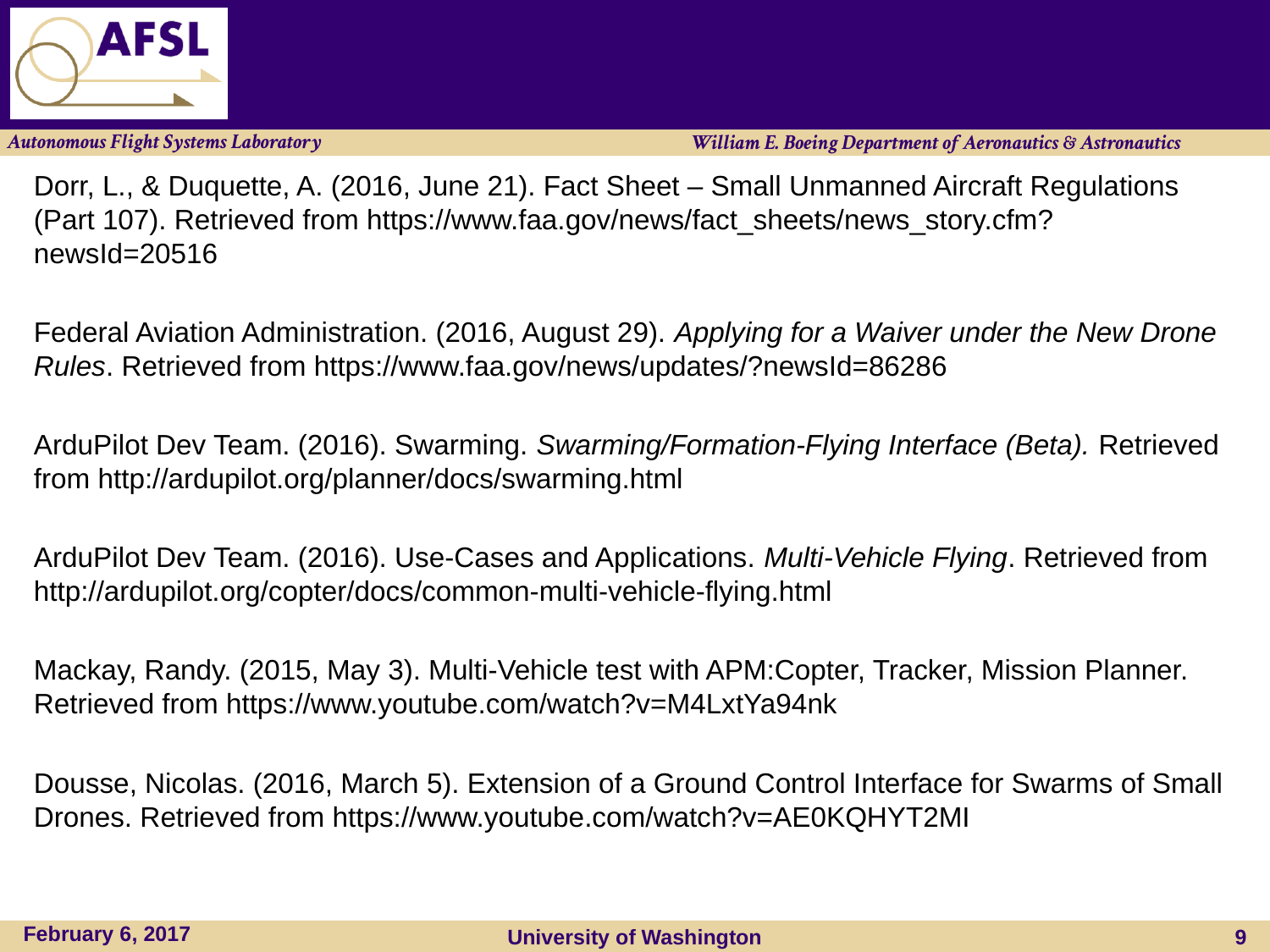

#
Dorr, L., & Duquette, A. (2016, June 21). Fact Sheet – Small Unmanned Aircraft Regulations (Part 107). Retrieved from https://www.faa.gov/news/fact_sheets/news_story.cfm?newsId=20516

Federal Aviation Administration. (2016, August 29). Applying for a Waiver under the New Drone Rules. Retrieved from https://www.faa.gov/news/updates/?newsId=86286

ArduPilot Dev Team. (2016). Swarming. Swarming/Formation-Flying Interface (Beta). Retrieved from http://ardupilot.org/planner/docs/swarming.html

ArduPilot Dev Team. (2016). Use-Cases and Applications. Multi-Vehicle Flying. Retrieved from http://ardupilot.org/copter/docs/common-multi-vehicle-flying.html

Mackay, Randy. (2015, May 3). Multi-Vehicle test with APM:Copter, Tracker, Mission Planner. Retrieved from https://www.youtube.com/watch?v=M4LxtYa94nk

Dousse, Nicolas. (2016, March 5). Extension of a Ground Control Interface for Swarms of Small Drones. Retrieved from https://www.youtube.com/watch?v=AE0KQHYT2MI

February 6, 2017
University of Washington
9